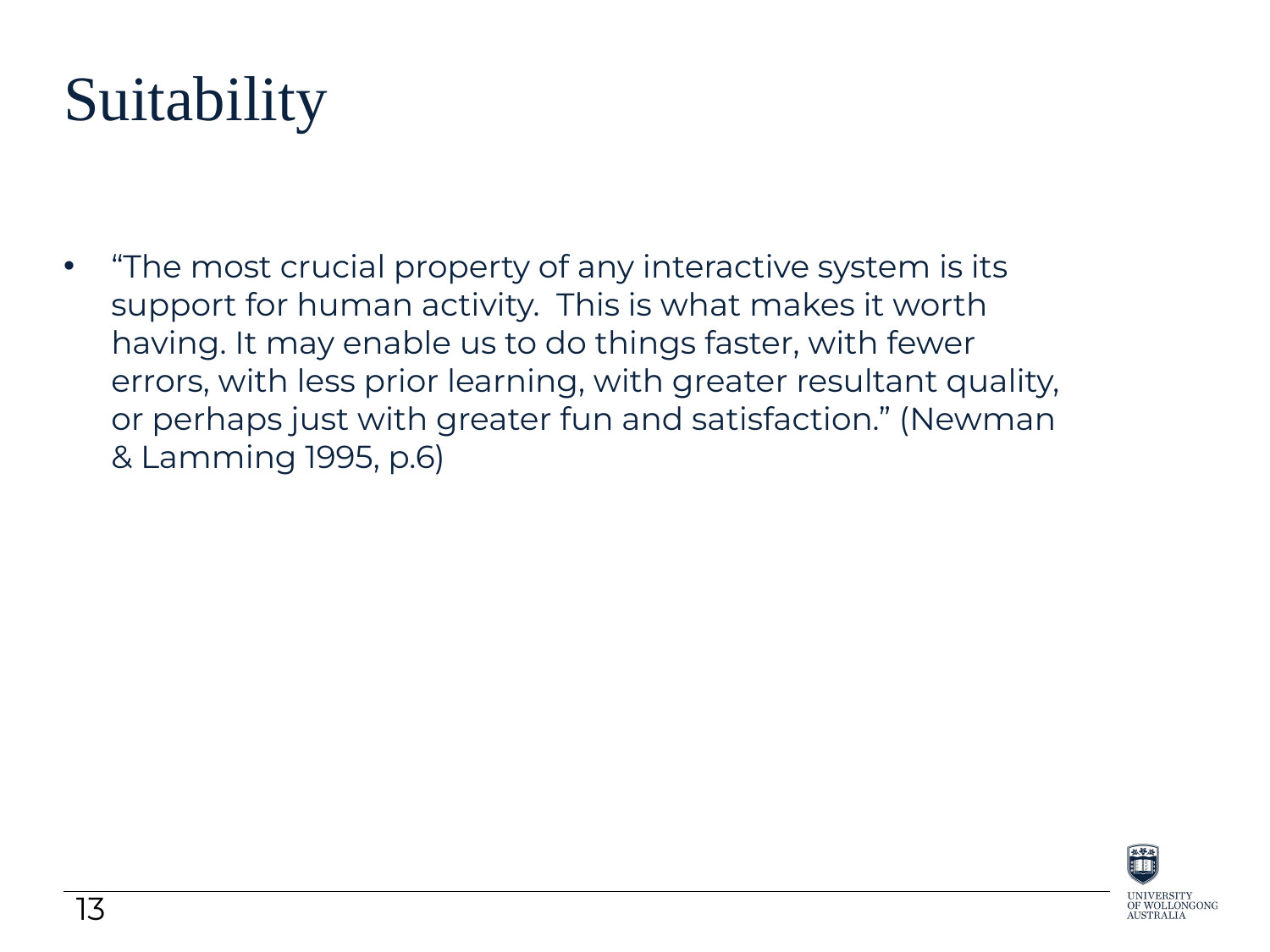

# Suitability
“The most crucial property of any interactive system is its support for human activity.  This is what makes it worth having. It may enable us to do things faster, with fewer errors, with less prior learning, with greater resultant quality, or perhaps just with greater fun and satisfaction.” (Newman & Lamming 1995, p.6)

13